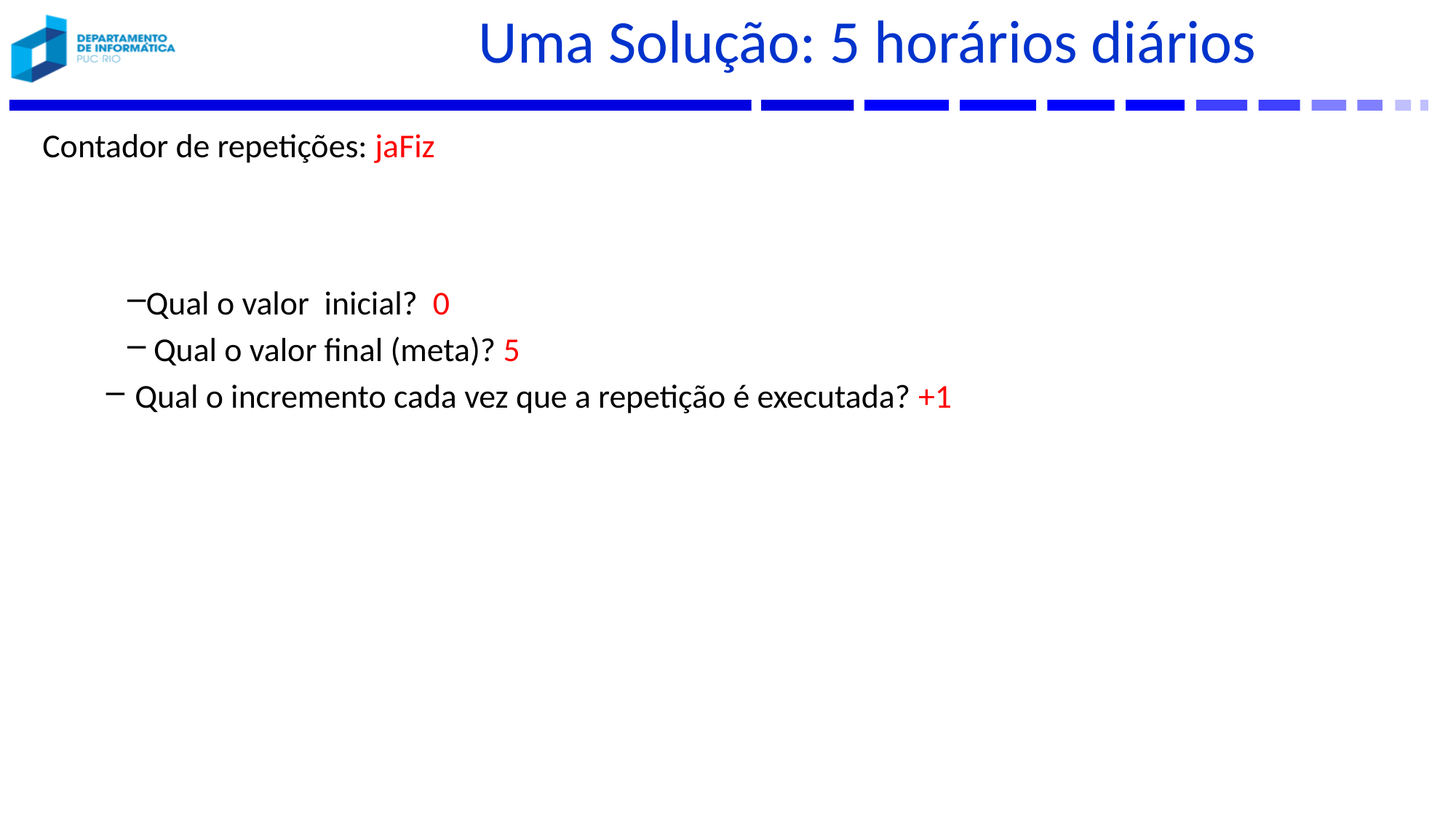

# Uma Solução: 5 horários diários
Contador de repetições: jaFiz

Qual o valor  inicial?  0
 Qual o valor final (meta)? 5
 Qual o incremento cada vez que a repetição é executada? +1